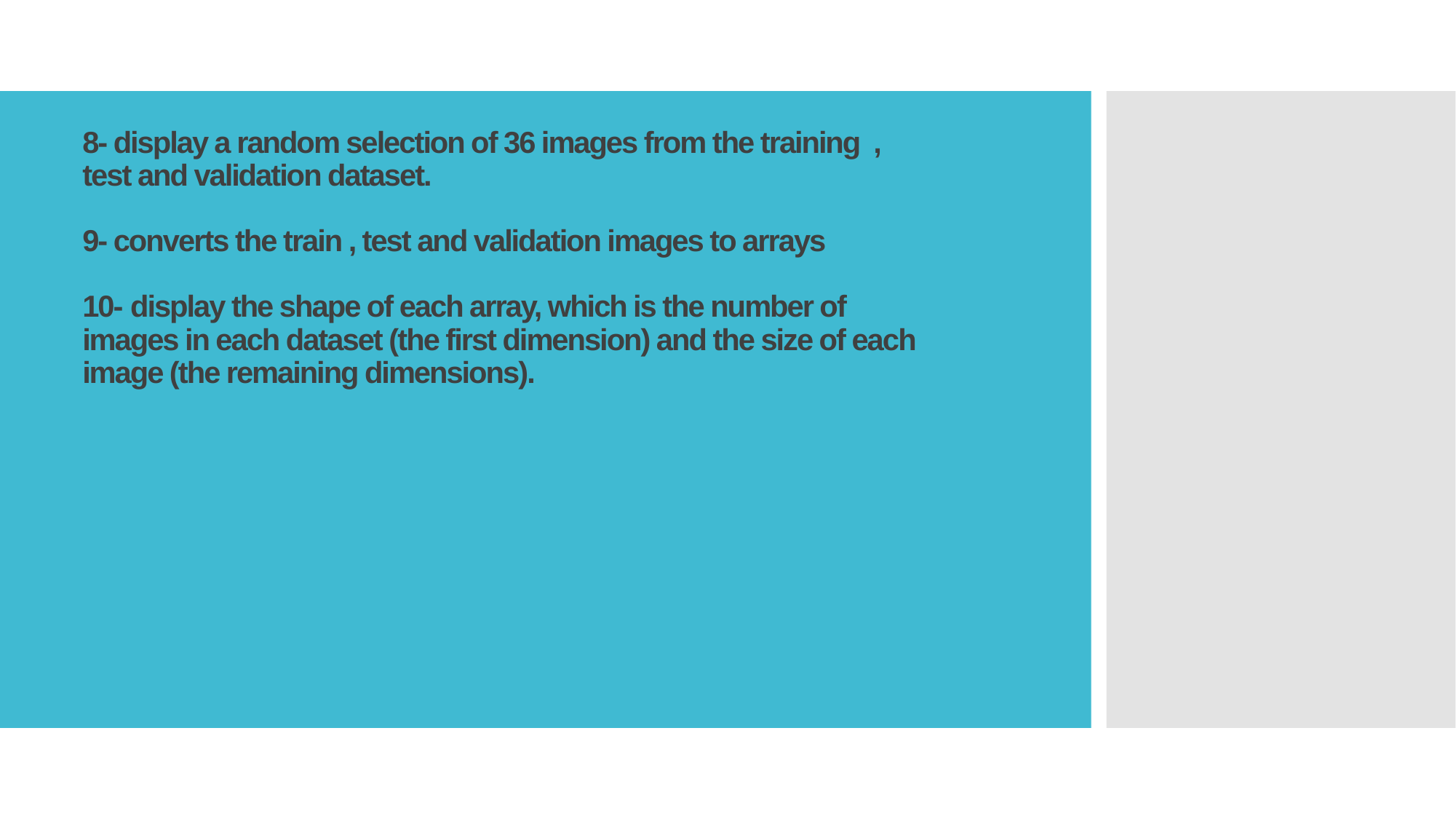

# 8- display a random selection of 36 images from the training  , test and validation dataset. 9- converts the train , test and validation images to arrays 10- display the shape of each array, which is the number of images in each dataset (the first dimension) and the size of each image (the remaining dimensions).